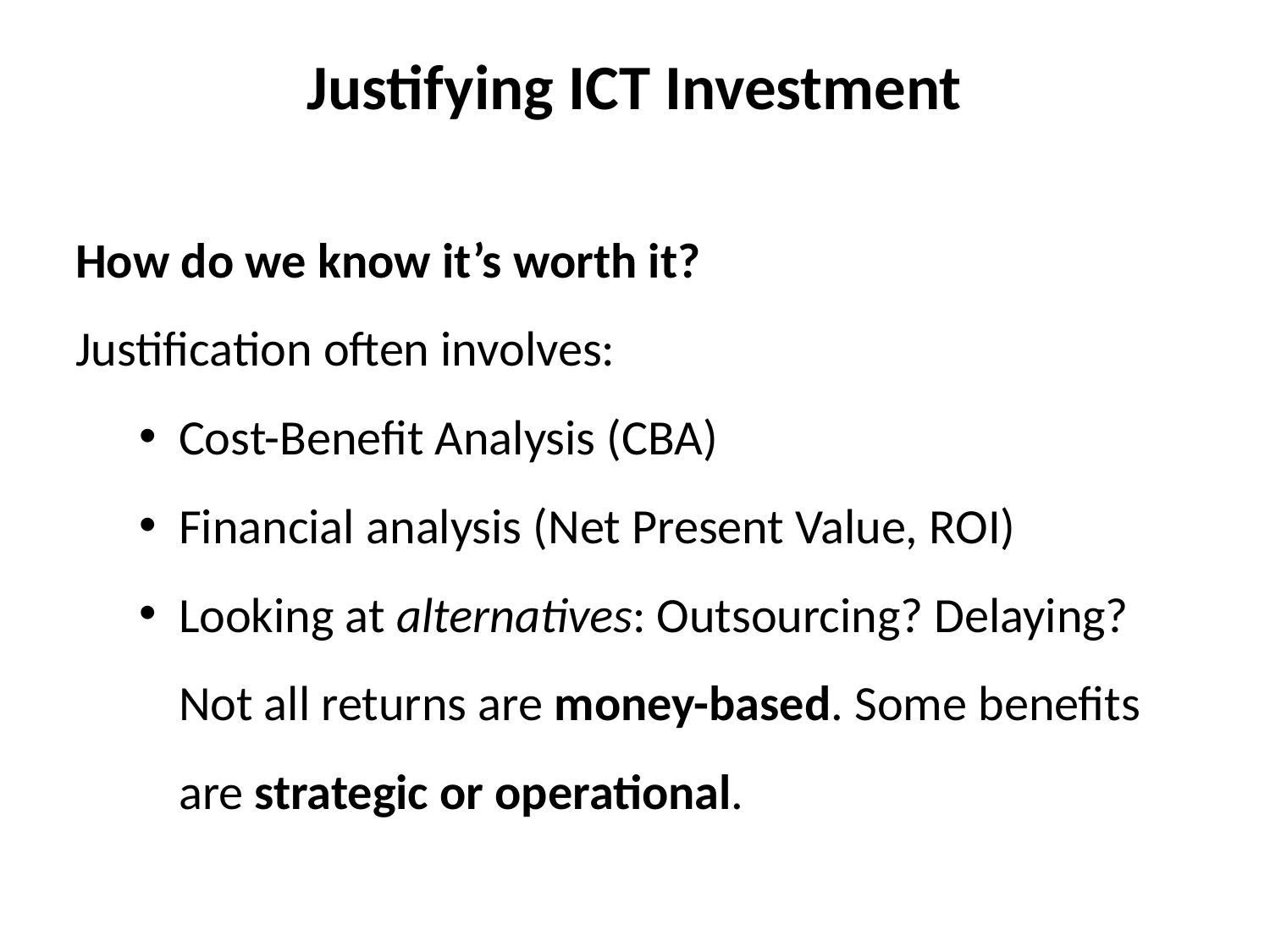

Justifying ICT Investment
How do we know it’s worth it?
Justification often involves:
Cost-Benefit Analysis (CBA)
Financial analysis (Net Present Value, ROI)
Looking at alternatives: Outsourcing? Delaying?
Not all returns are money-based. Some benefits are strategic or operational.